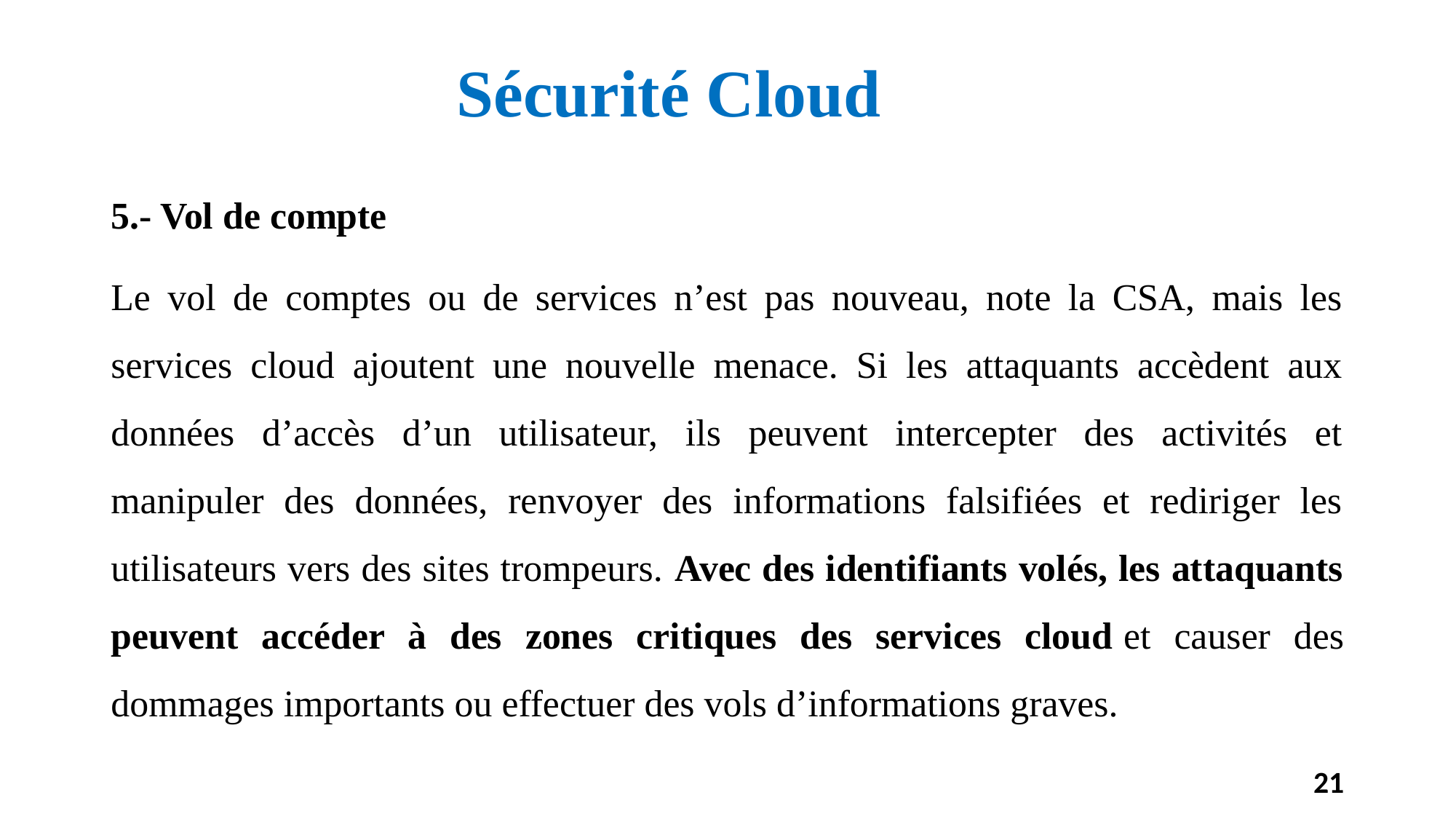

# Sécurité Cloud
5.- Vol de compte
Le vol de comptes ou de services n’est pas nouveau, note la CSA, mais les services cloud ajoutent une nouvelle menace. Si les attaquants accèdent aux données d’accès d’un utilisateur, ils peuvent intercepter des activités et manipuler des données, renvoyer des informations falsifiées et rediriger les utilisateurs vers des sites trompeurs. Avec des identifiants volés, les attaquants peuvent accéder à des zones critiques des services cloud et causer des dommages importants ou effectuer des vols d’informations graves.

21